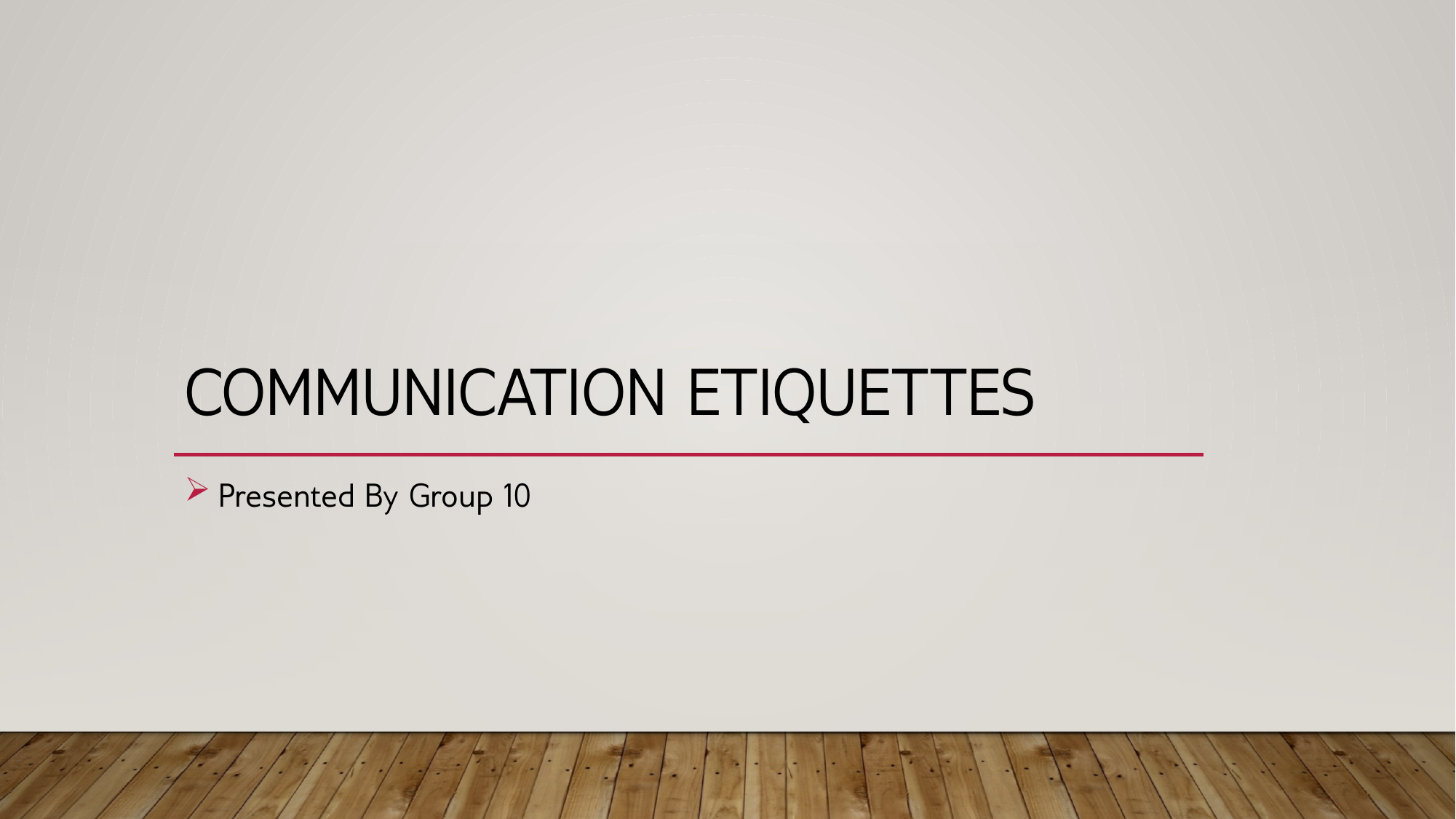

# Communication Etiquettes
Presented By Group 10